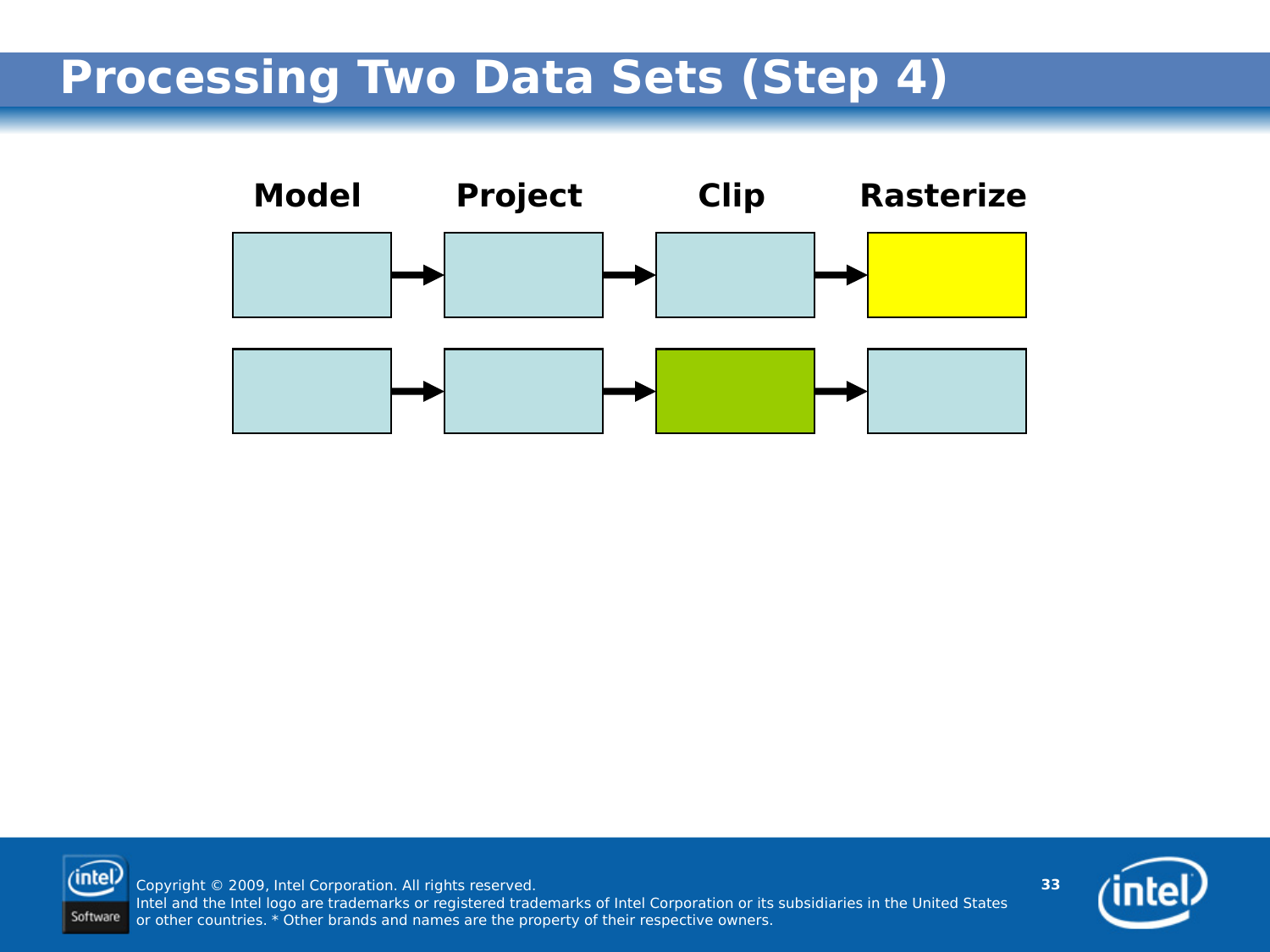

# Processing Two Data Sets (Step 4)
Model
Project
Clip
Rasterize

33